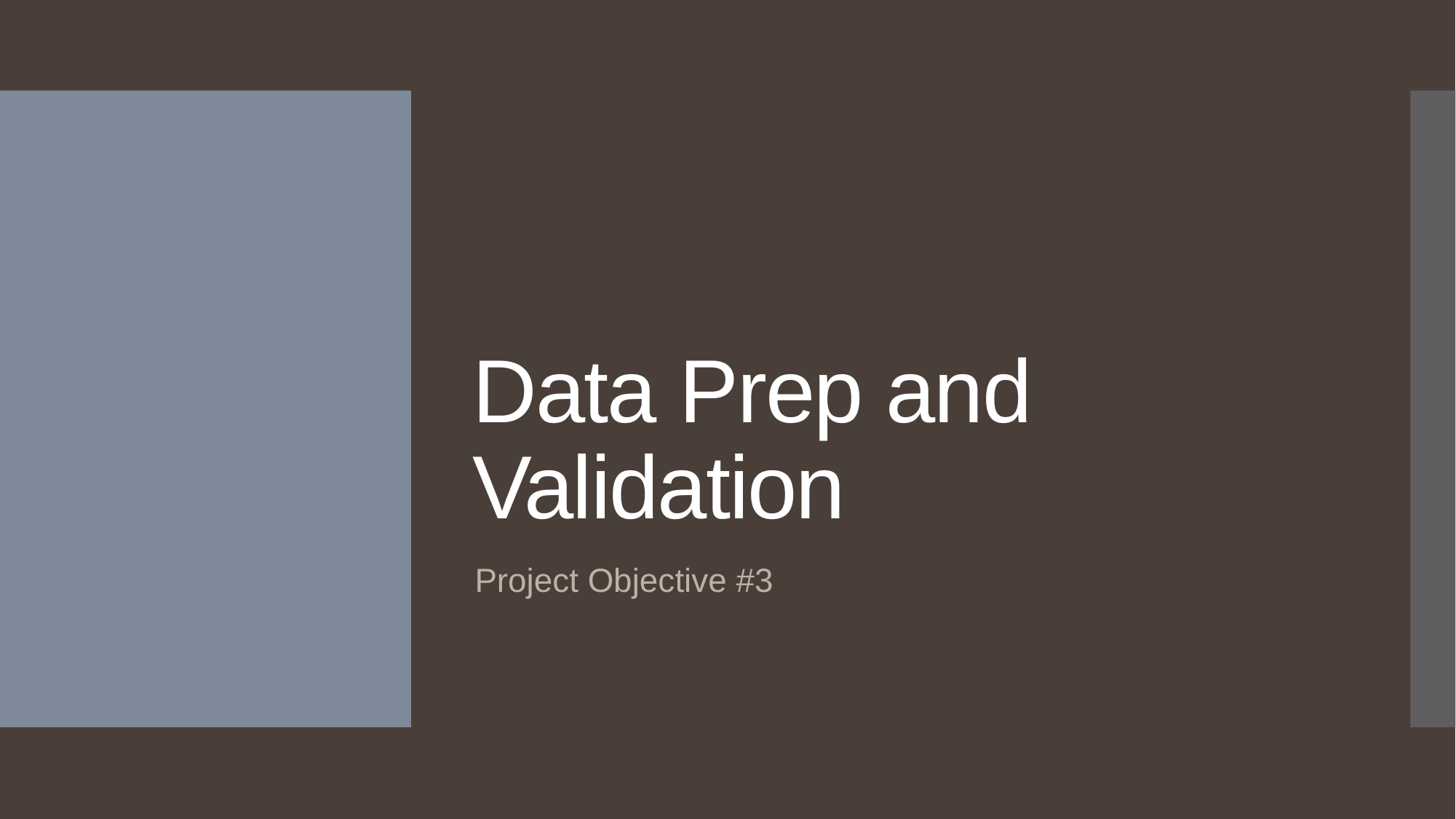

# Data Prep and Validation
Project Objective #3